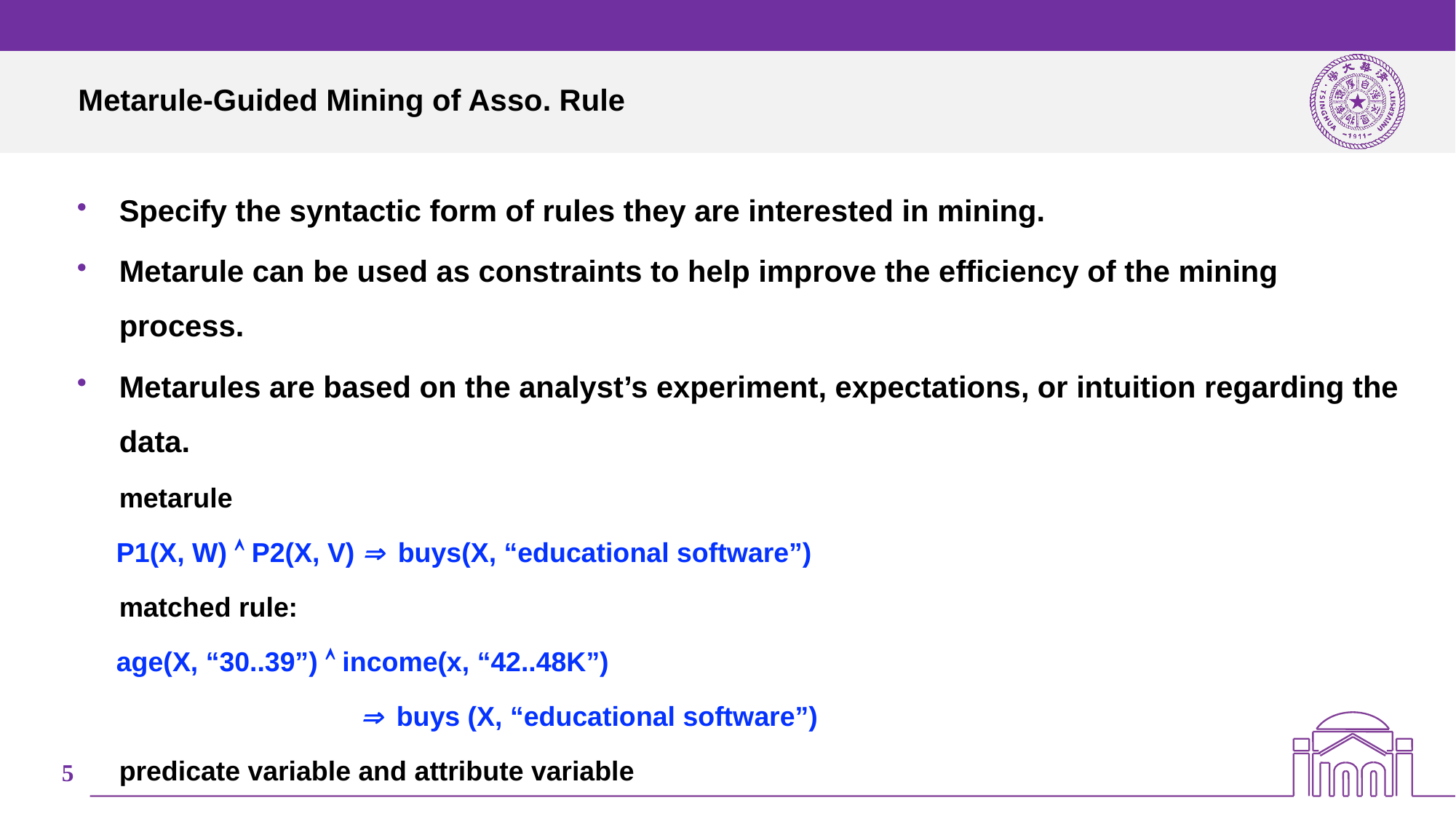

# Metarule-Guided Mining of Asso. Rule
Specify the syntactic form of rules they are interested in mining.
Metarule can be used as constraints to help improve the efficiency of the mining process.
Metarules are based on the analyst’s experiment, expectations, or intuition regarding the data.
	metarule
     P1(X, W) ∧ P2(X, V) ⇒ buys(X, “educational software”)
	matched rule:
     age(X, “30..39”) ∧ income(x, “42..48K”)
                                     ⇒ buys (X, “educational software”)
	predicate variable and attribute variable